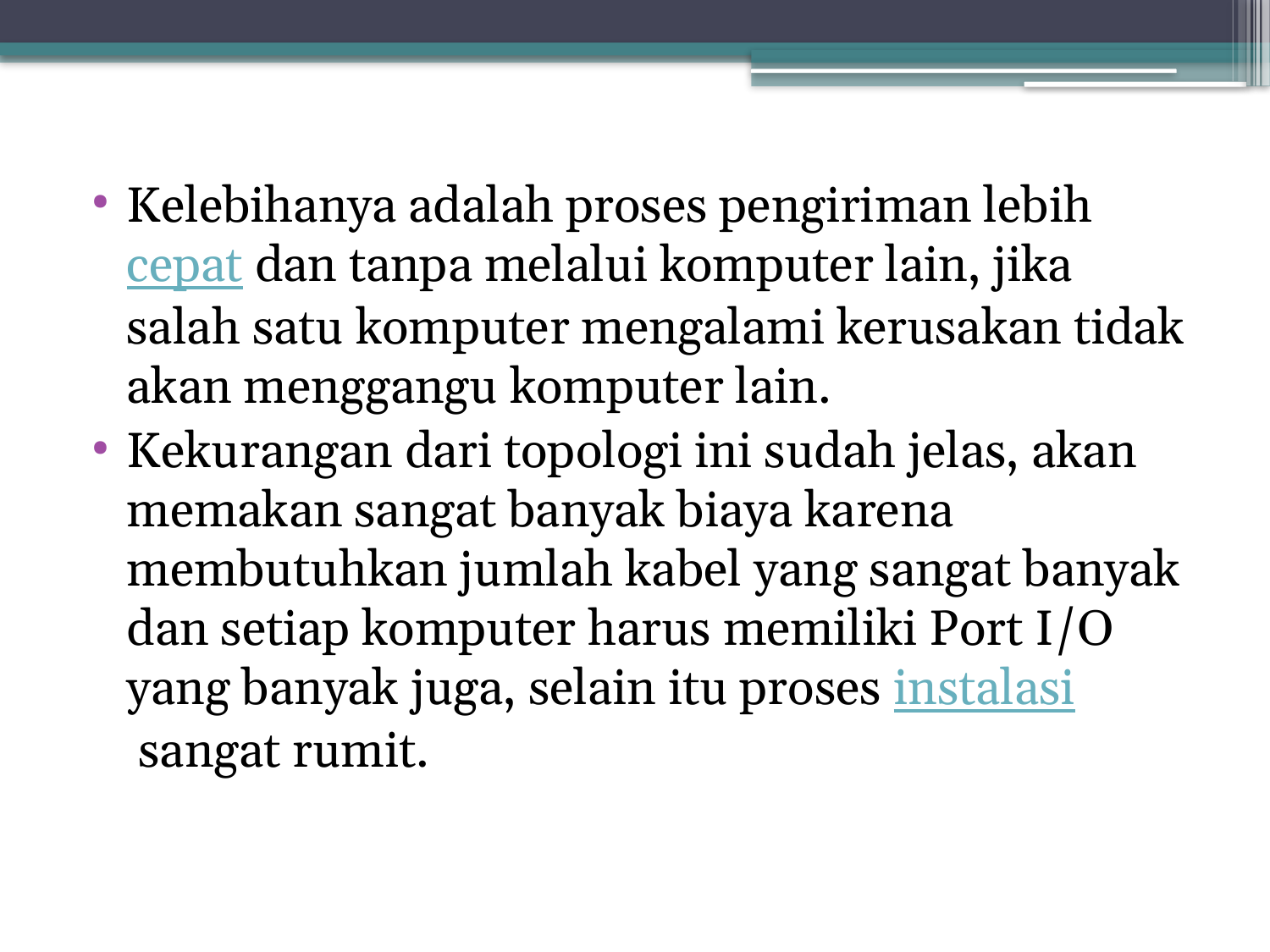

Kelebihanya adalah proses pengiriman lebih cepat dan tanpa melalui komputer lain, jika salah satu komputer mengalami kerusakan tidak akan menggangu komputer lain.
Kekurangan dari topologi ini sudah jelas, akan memakan sangat banyak biaya karena membutuhkan jumlah kabel yang sangat banyak dan setiap komputer harus memiliki Port I/O yang banyak juga, selain itu proses instalasi sangat rumit.